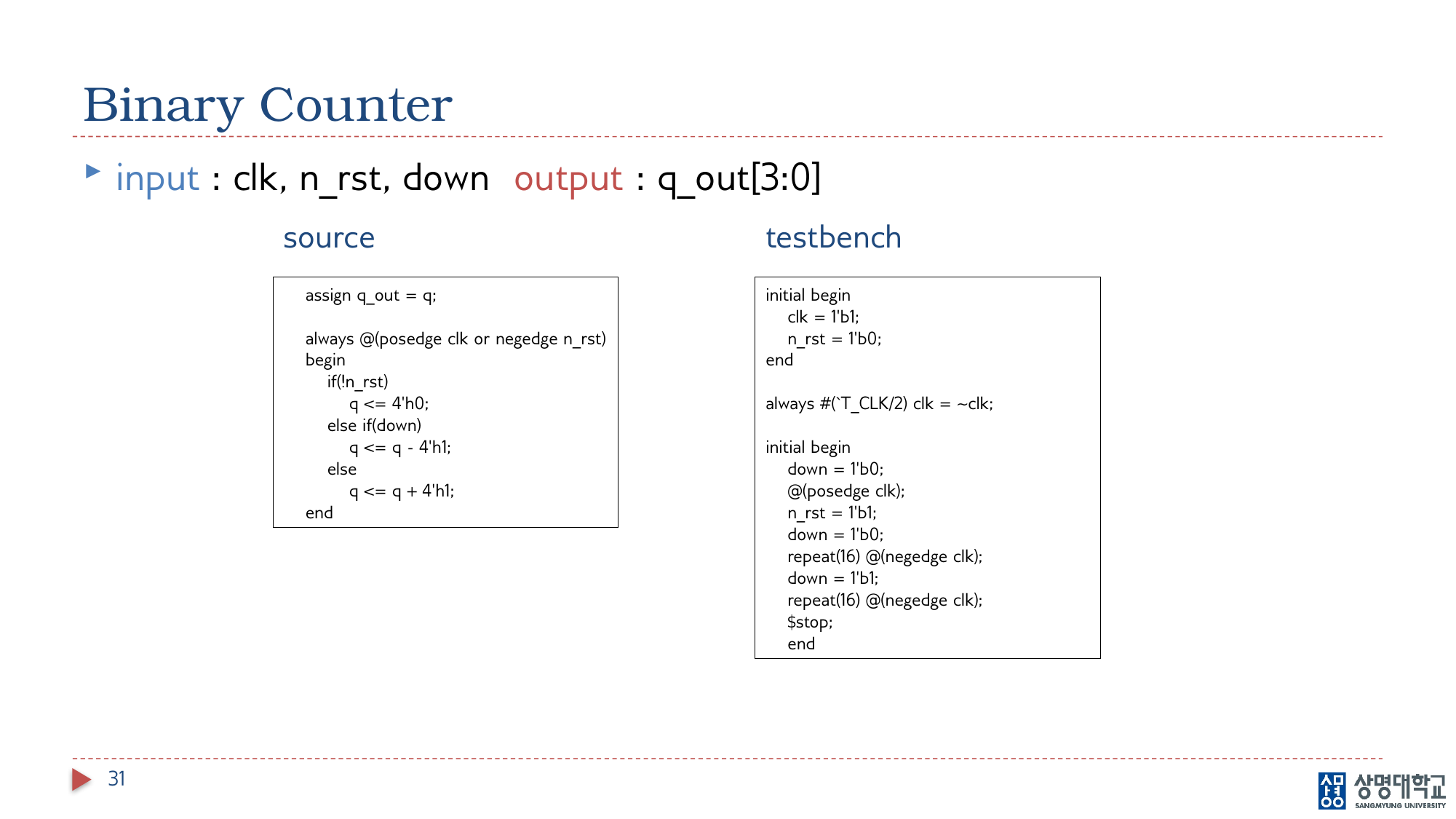

# Binary Counter

input : clk, n_rst, down  output : q_out[3:0]

testbench
source
    assign q_out = q;
    always @(posedge clk or negedge n_rst)
    begin
        if(!n_rst)
            q <= 4'h0;
        else if(down)
            q <= q - 4'h1;
        else
            q <= q + 4'h1;
    end
initial begin
    clk = 1'b1;
    n_rst = 1'b0;
end
always #(`T_CLK/2) clk = ~clk;
initial begin
    down = 1'b0;
    @(posedge clk);
    n_rst = 1'b1;
    down = 1'b0;
    repeat(16) @(negedge clk);
    down = 1'b1;
    repeat(16) @(negedge clk);
    $stop;
    end
31